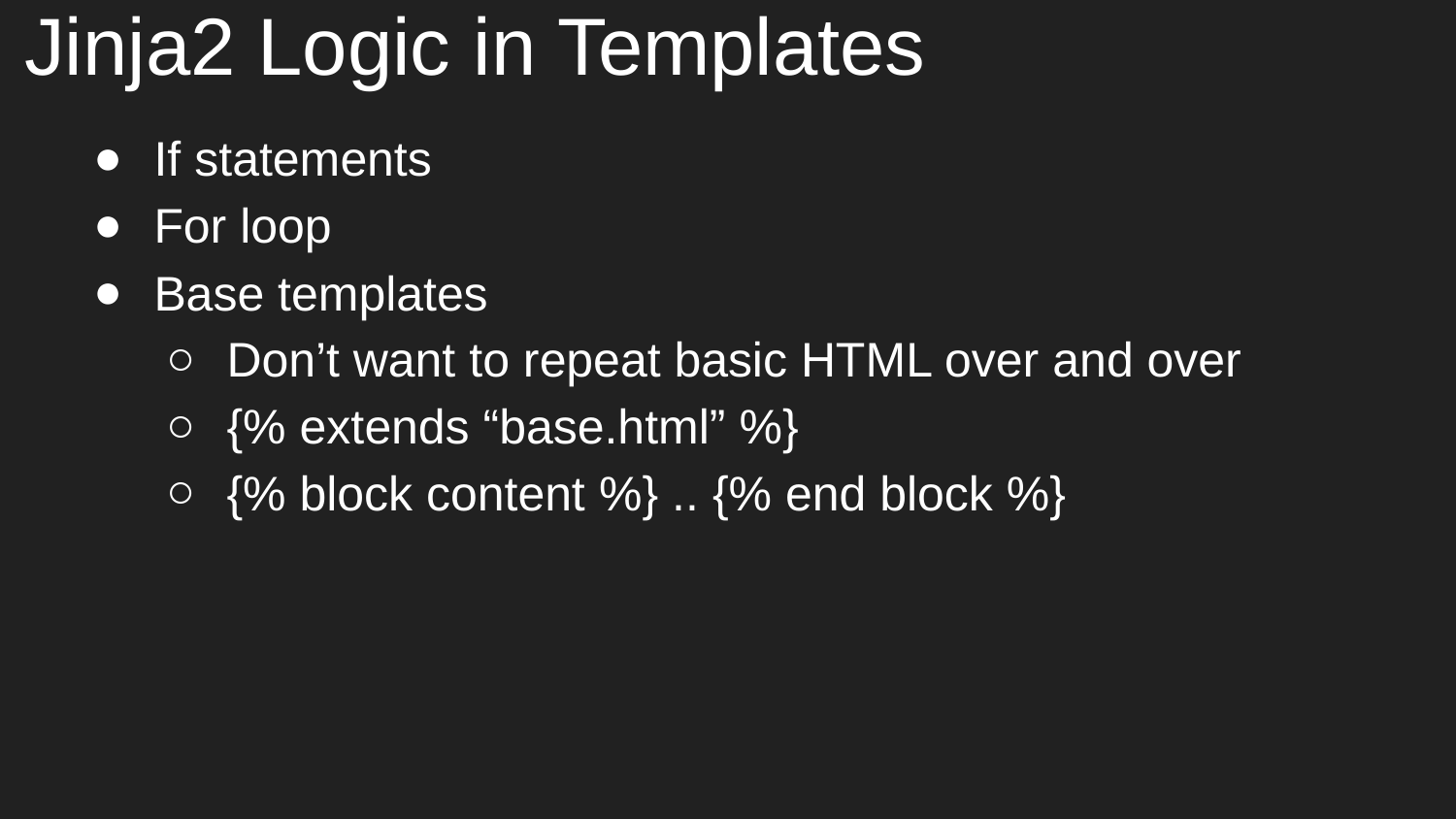

# Jinja2 Logic in Templates
If statements
For loop
Base templates
Don’t want to repeat basic HTML over and over
{% extends “base.html” %}
{% block content %} .. {% end block %}